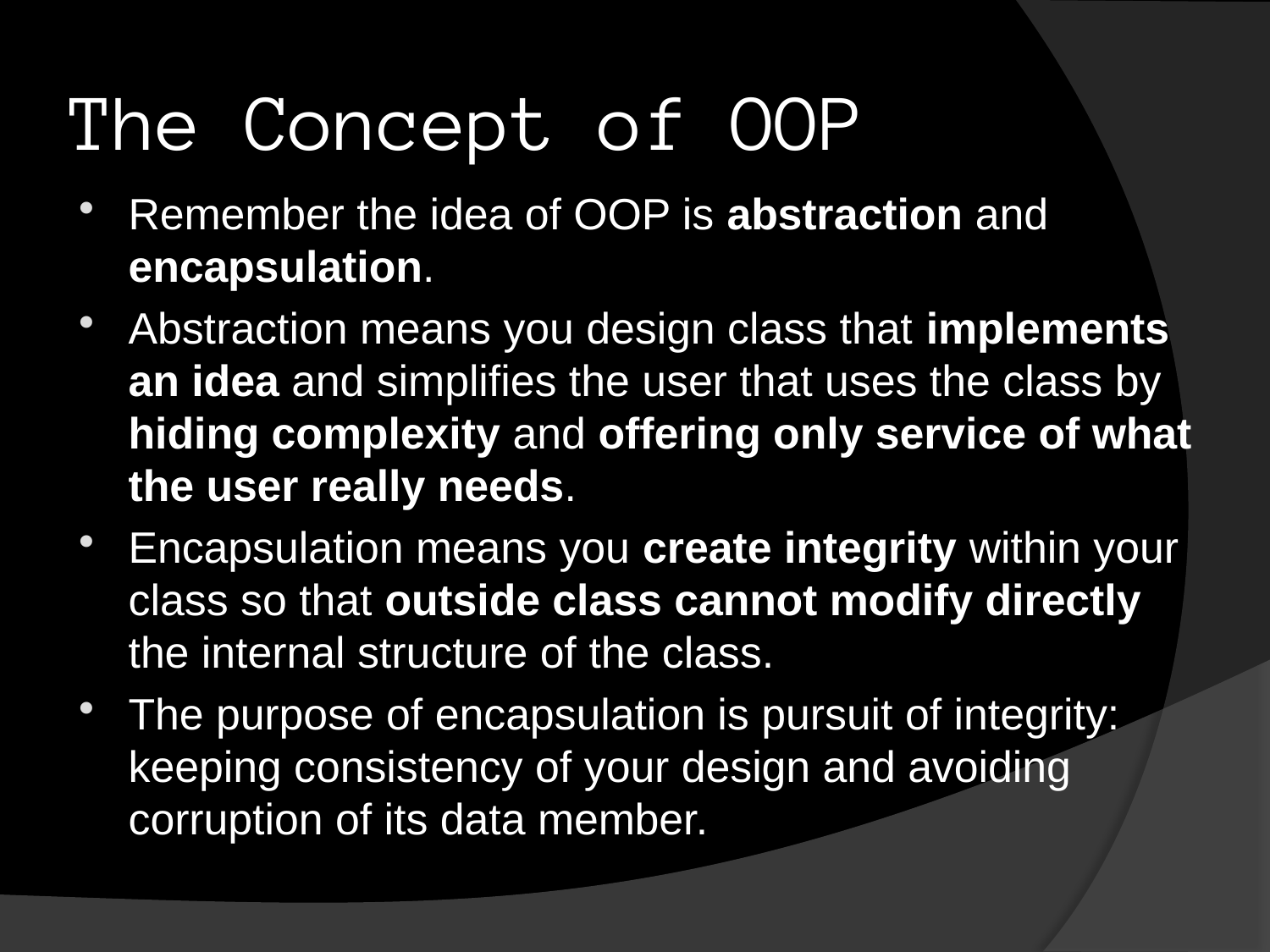

# The Concept of OOP
Remember the idea of OOP is abstraction and encapsulation.
Abstraction means you design class that implements an idea and simplifies the user that uses the class by hiding complexity and offering only service of what the user really needs.
Encapsulation means you create integrity within your class so that outside class cannot modify directly the internal structure of the class.
The purpose of encapsulation is pursuit of integrity: keeping consistency of your design and avoiding corruption of its data member.